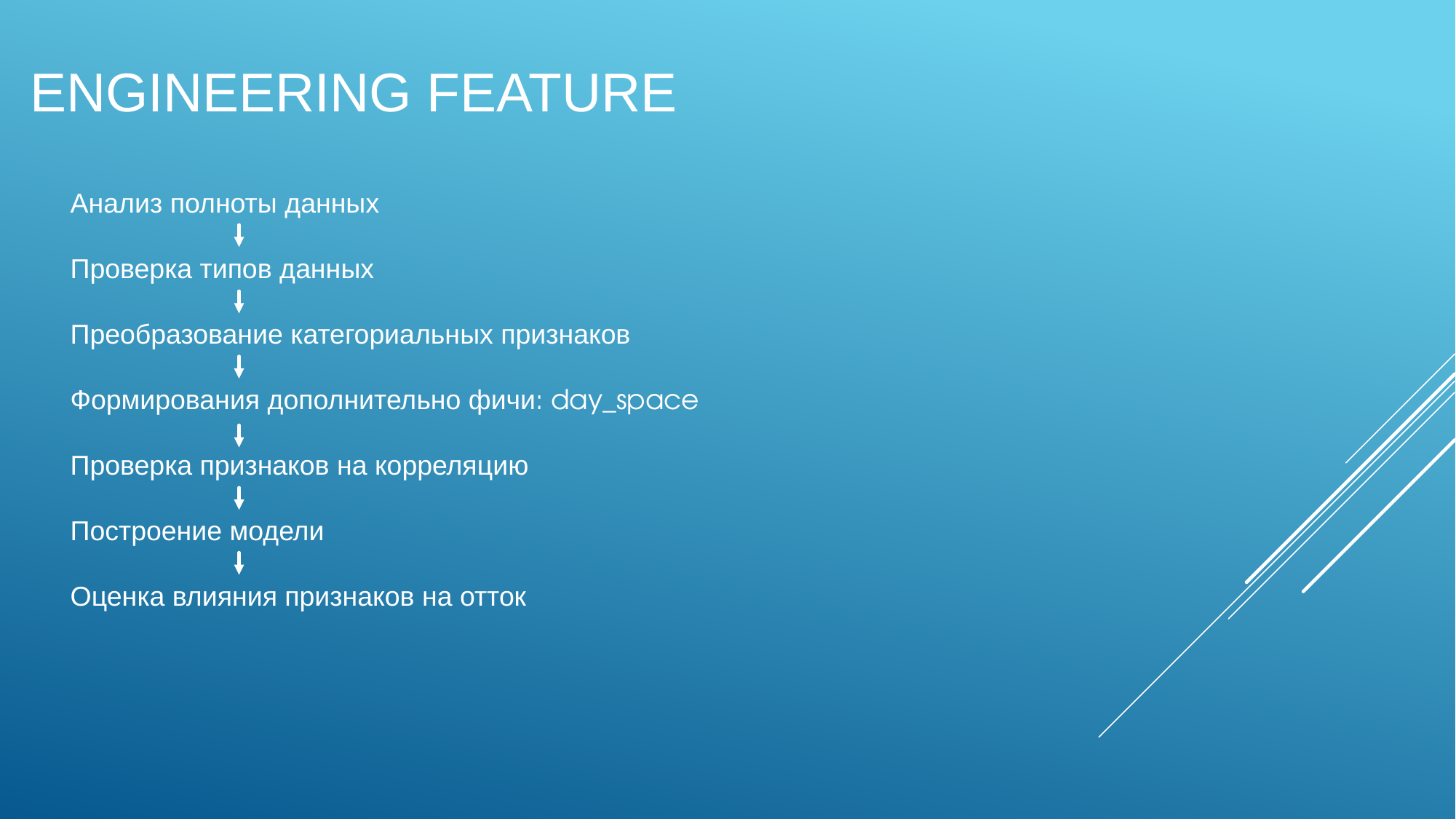

# engineering feature
Анализ полноты данных

Проверка типов данных

Преобразование категориальных признаков

Формирования дополнительно фичи: day_space

Проверка признаков на корреляцию

Построение модели

Оценка влияния признаков на отток